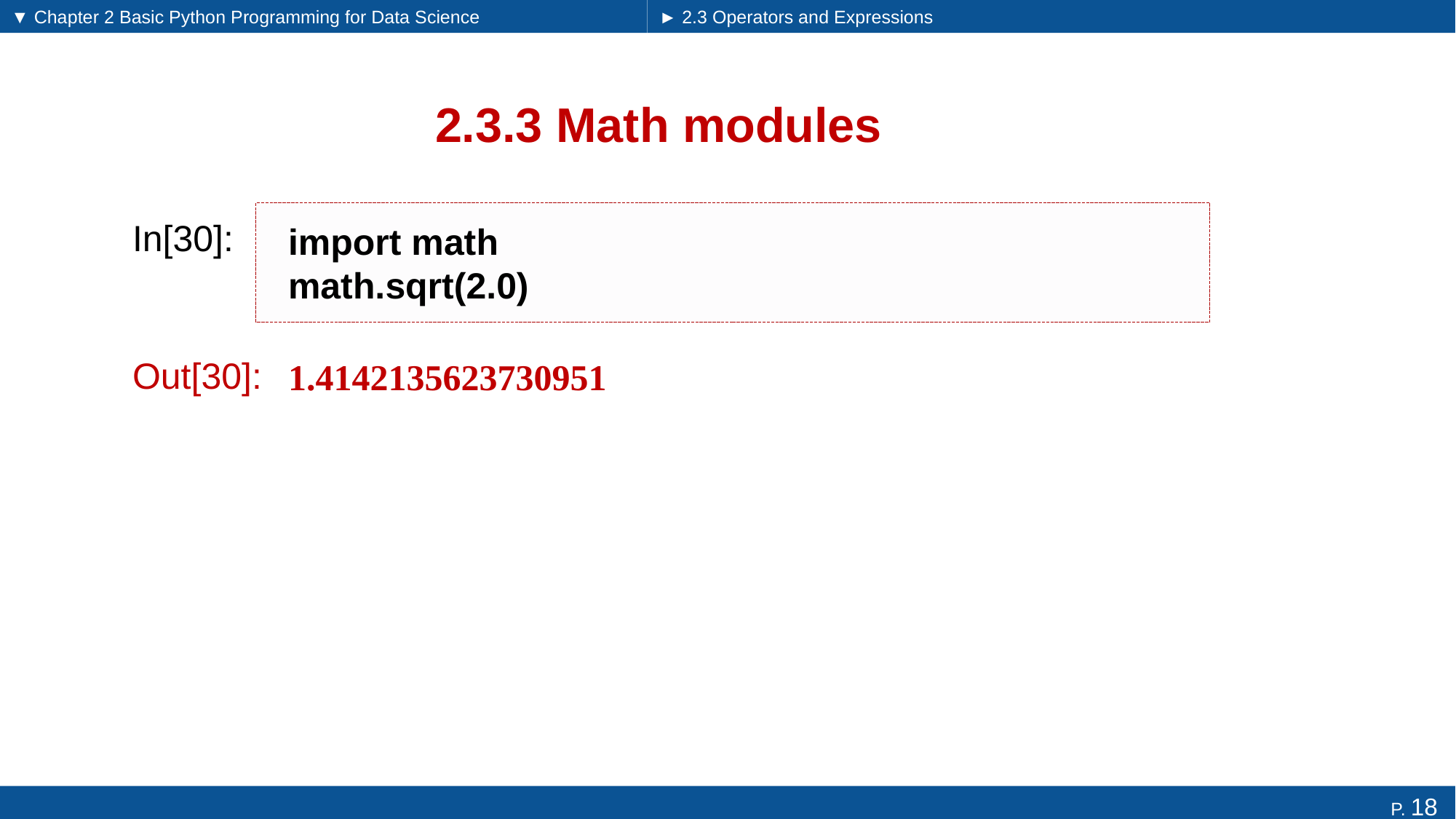

▼ Chapter 2 Basic Python Programming for Data Science
► 2.3 Operators and Expressions
# 2.3.3 Math modules
import math
math.sqrt(2.0)
In[30]:
1.4142135623730951
Out[30]: